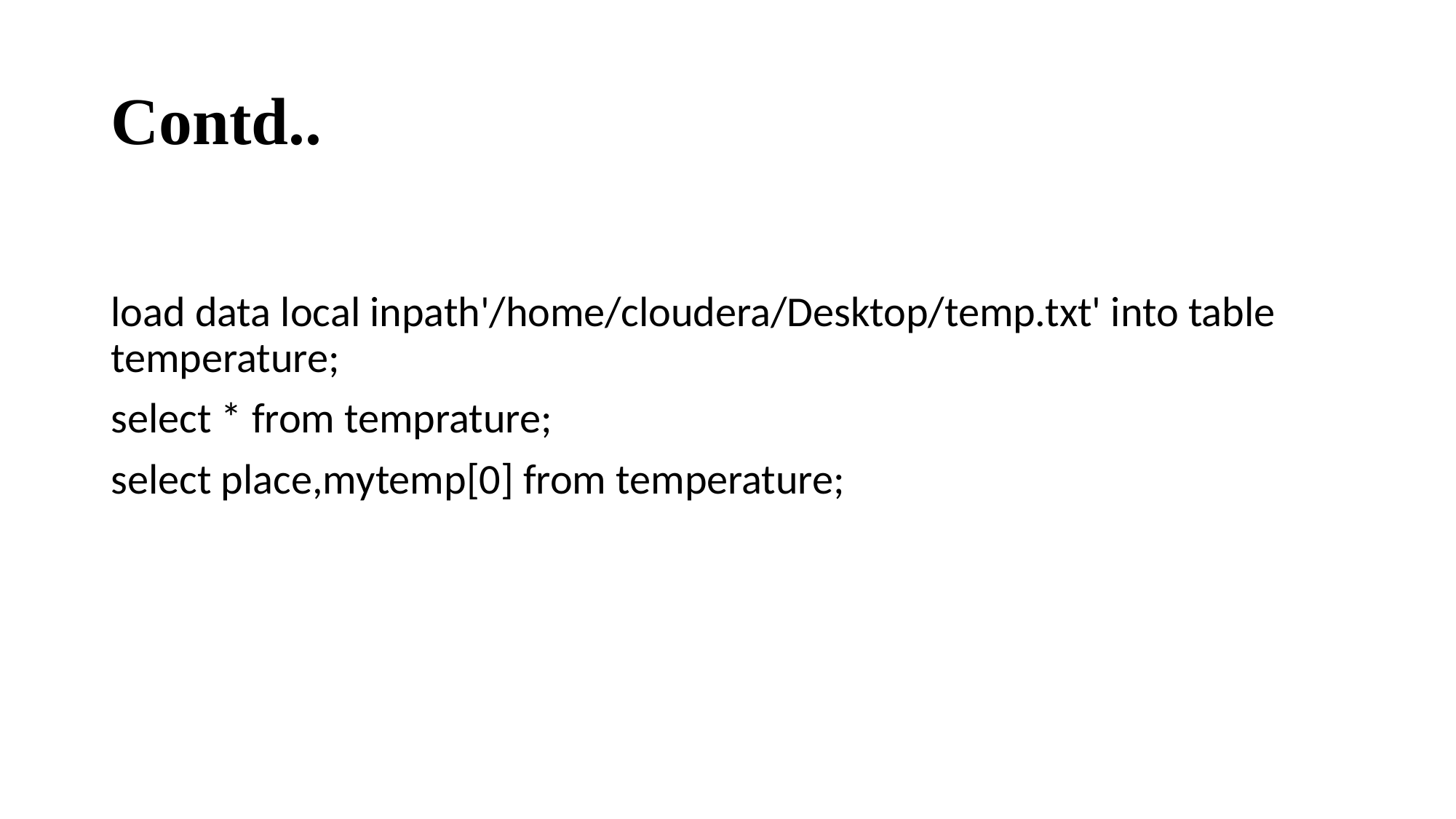

# Contd..

load data local inpath'/home/cloudera/Desktop/temp.txt' into table temperature;
select * from temprature;
select place,mytemp[0] from temperature;